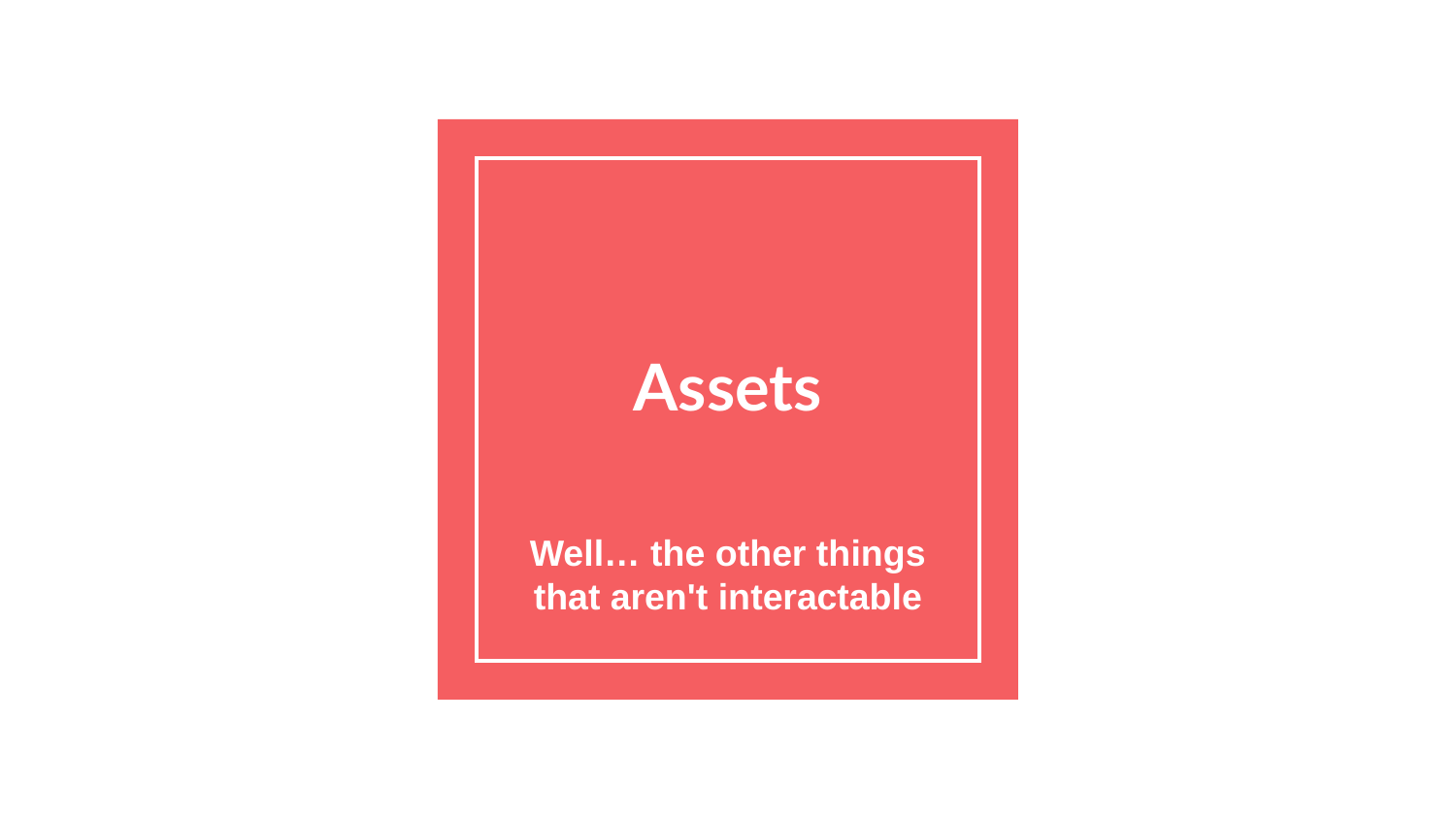

# Assets
Well… the other things that aren't interactable